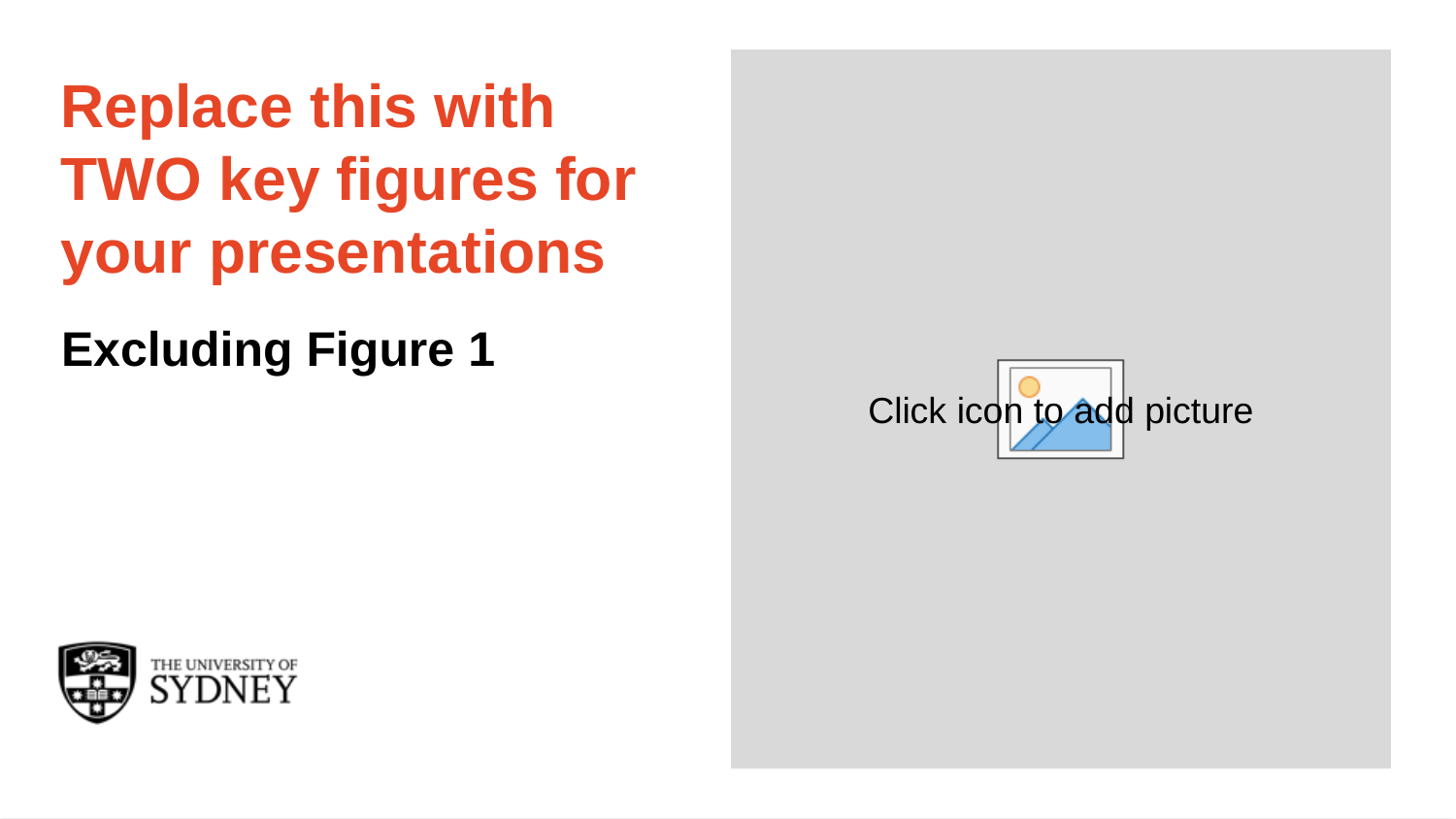

# Replace this with TWO key figures for your presentations
Excluding Figure 1